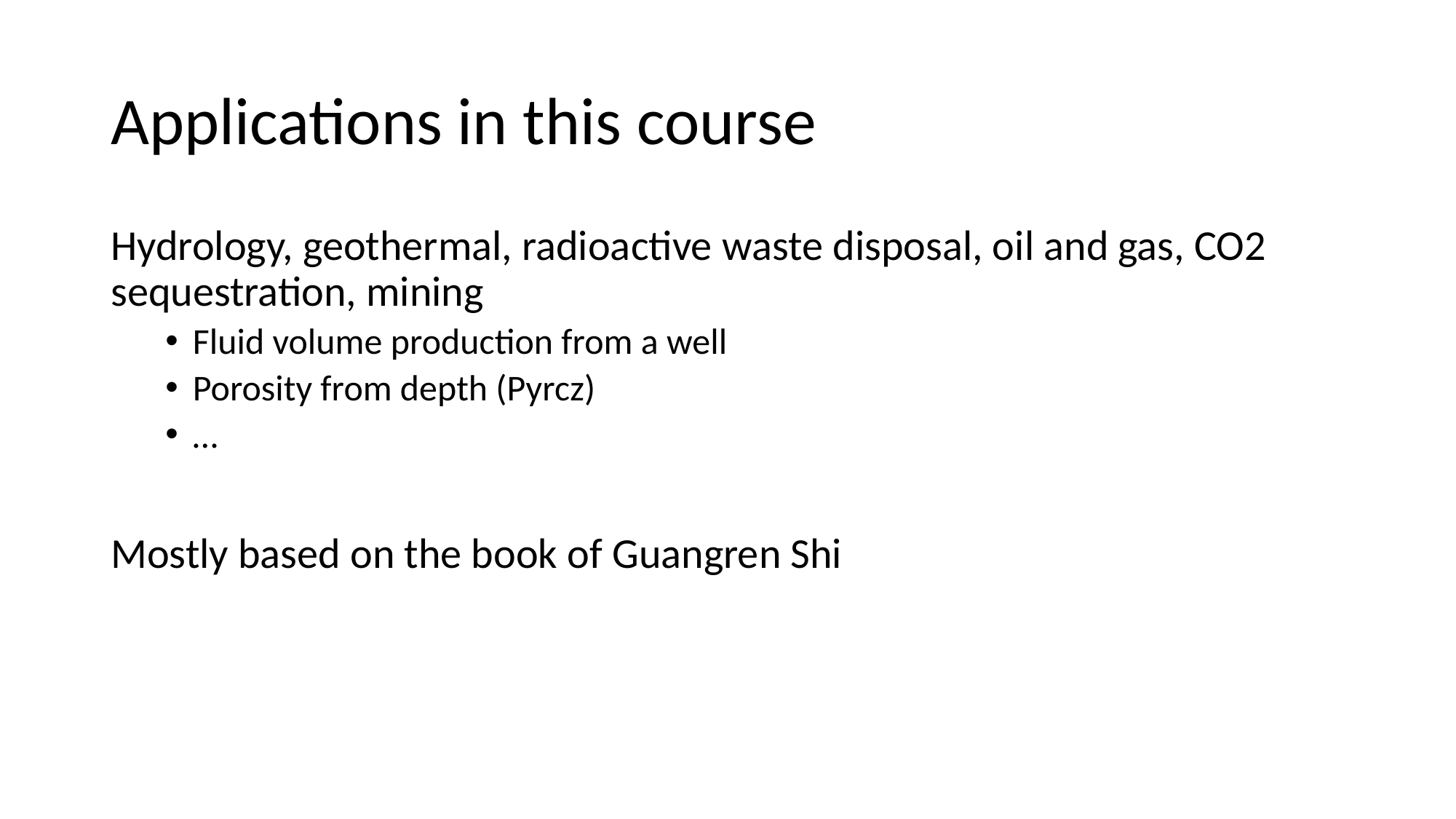

# Applications in this course
Hydrology, geothermal, radioactive waste disposal, oil and gas, CO2 sequestration, mining
Fluid volume production from a well
Porosity from depth (Pyrcz)
…

Mostly based on the book of Guangren Shi